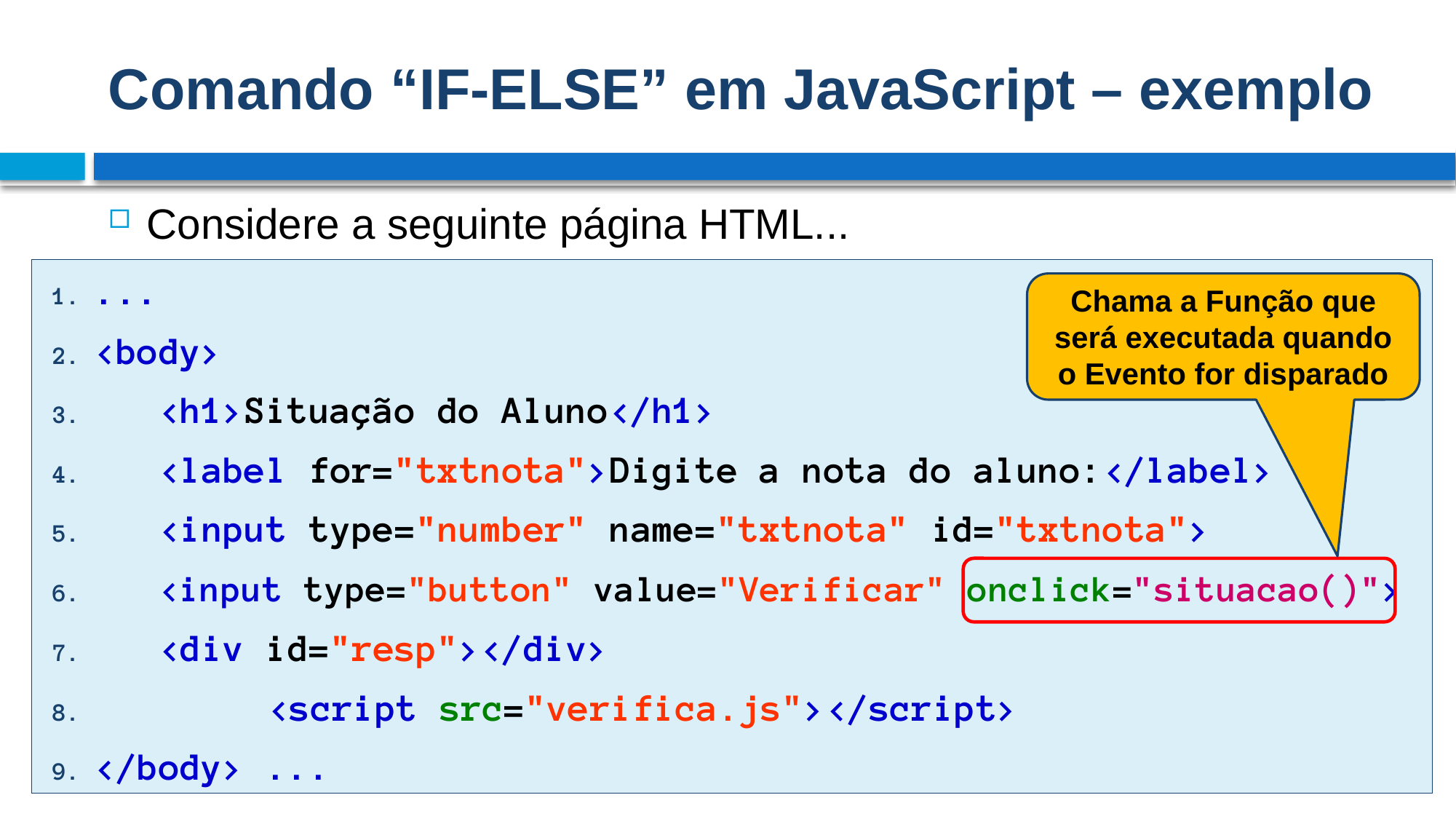

# Comando “IF-ELSE” em JavaScript – exemplo
12
Considere a seguinte página HTML...
...
<body>
   <h1>Situação do Aluno</h1>
   <label for="txtnota">Digite a nota do aluno:</label>
   <input type="number" name="txtnota" id="txtnota">
   <input type="button" value="Verificar" onclick="situacao()">
   <div id="resp"></div>
	   <script src="verifica.js"></script>
</body> ...
Chama a Função que será executada quando o Evento for disparado